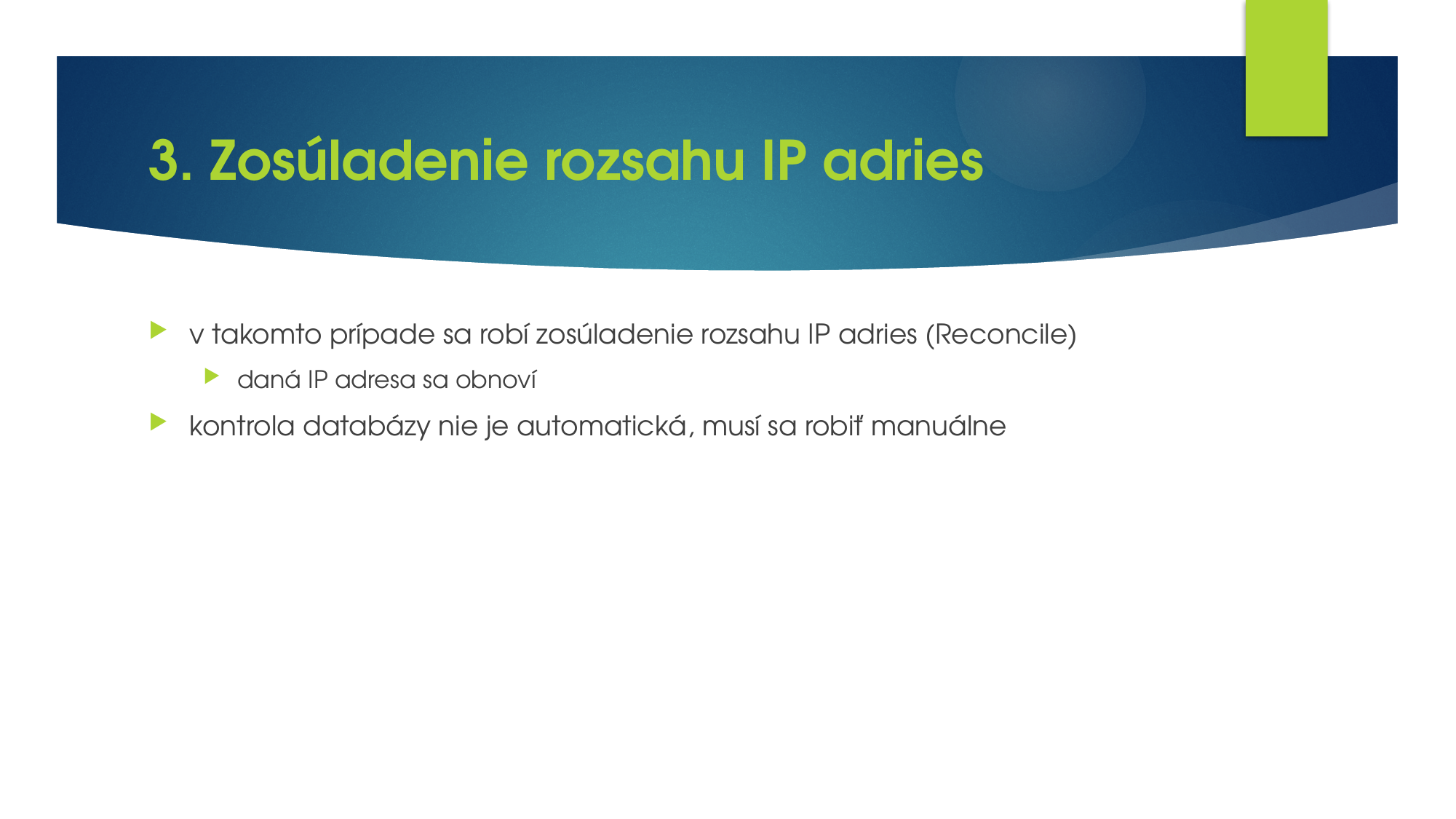

# 3. Zosúladenie rozsahu IP adries
v takomto prípade sa robí zosúladenie rozsahu IP adries (Reconcile)
daná IP adresa sa obnoví
kontrola databázy nie je automatická, musí sa robiť manuálne